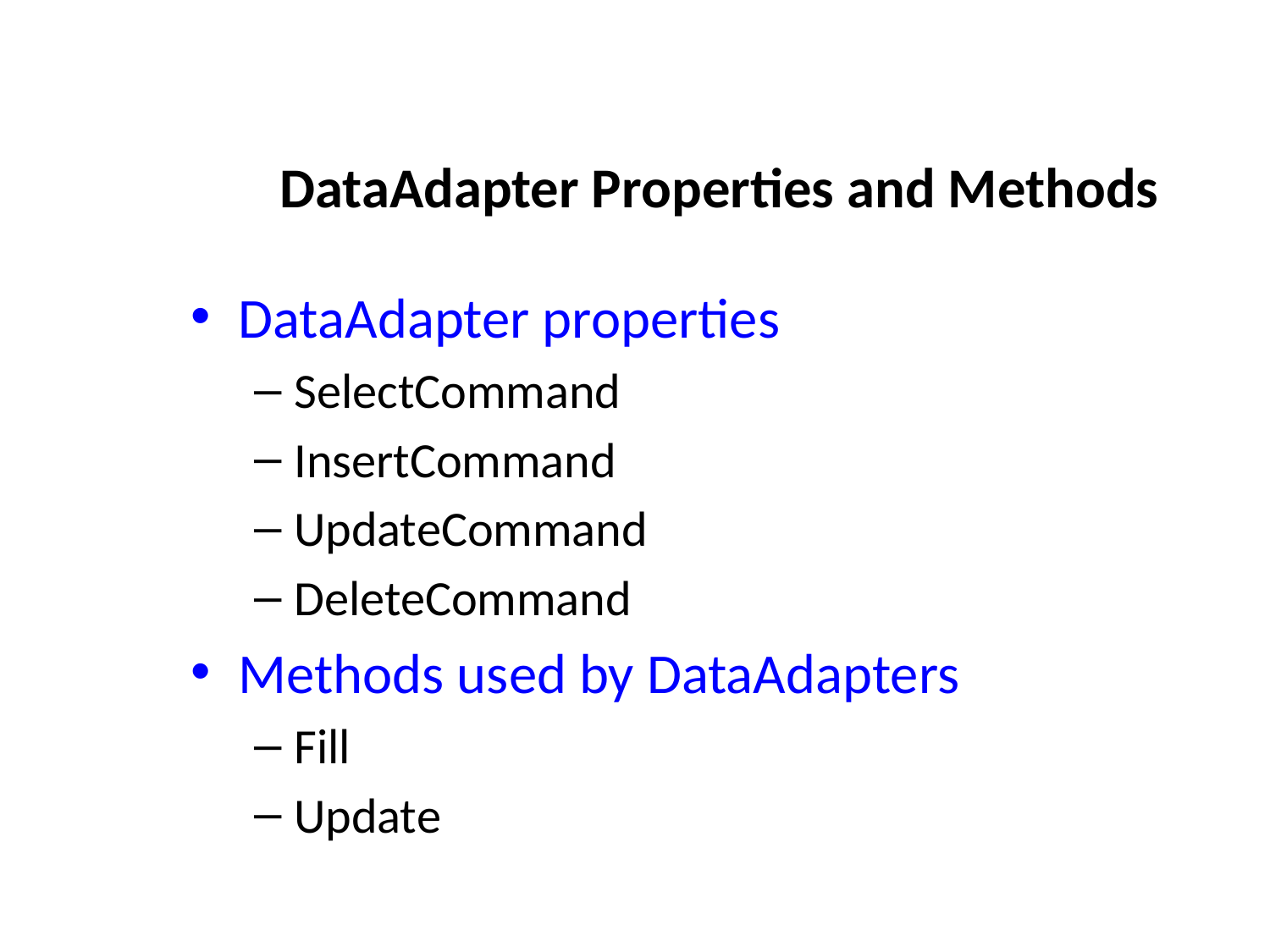

# DataAdapter Properties and Methods
DataAdapter properties
SelectCommand
InsertCommand
UpdateCommand
DeleteCommand
Methods used by DataAdapters
Fill
Update